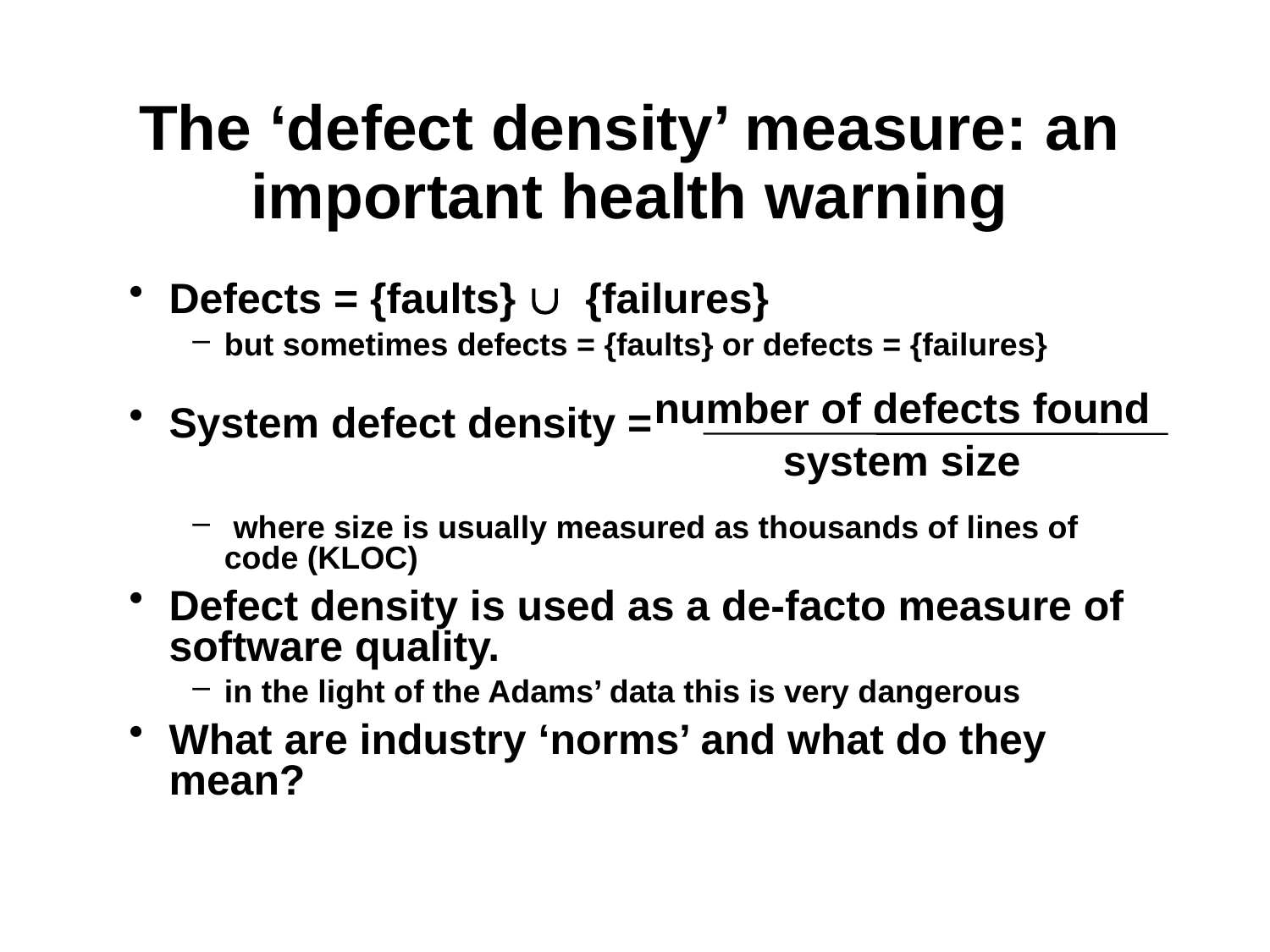

# The ‘defect density’ measure: an important health warning
Defects = {faults} ∪  {failures}
but sometimes defects = {faults} or defects = {failures}
System defect density =

 where size is usually measured as thousands of lines of code (KLOC)
Defect density is used as a de-facto measure of software quality.
in the light of the Adams’ data this is very dangerous
What are industry ‘norms’ and what do they mean?
number of defects found

system size